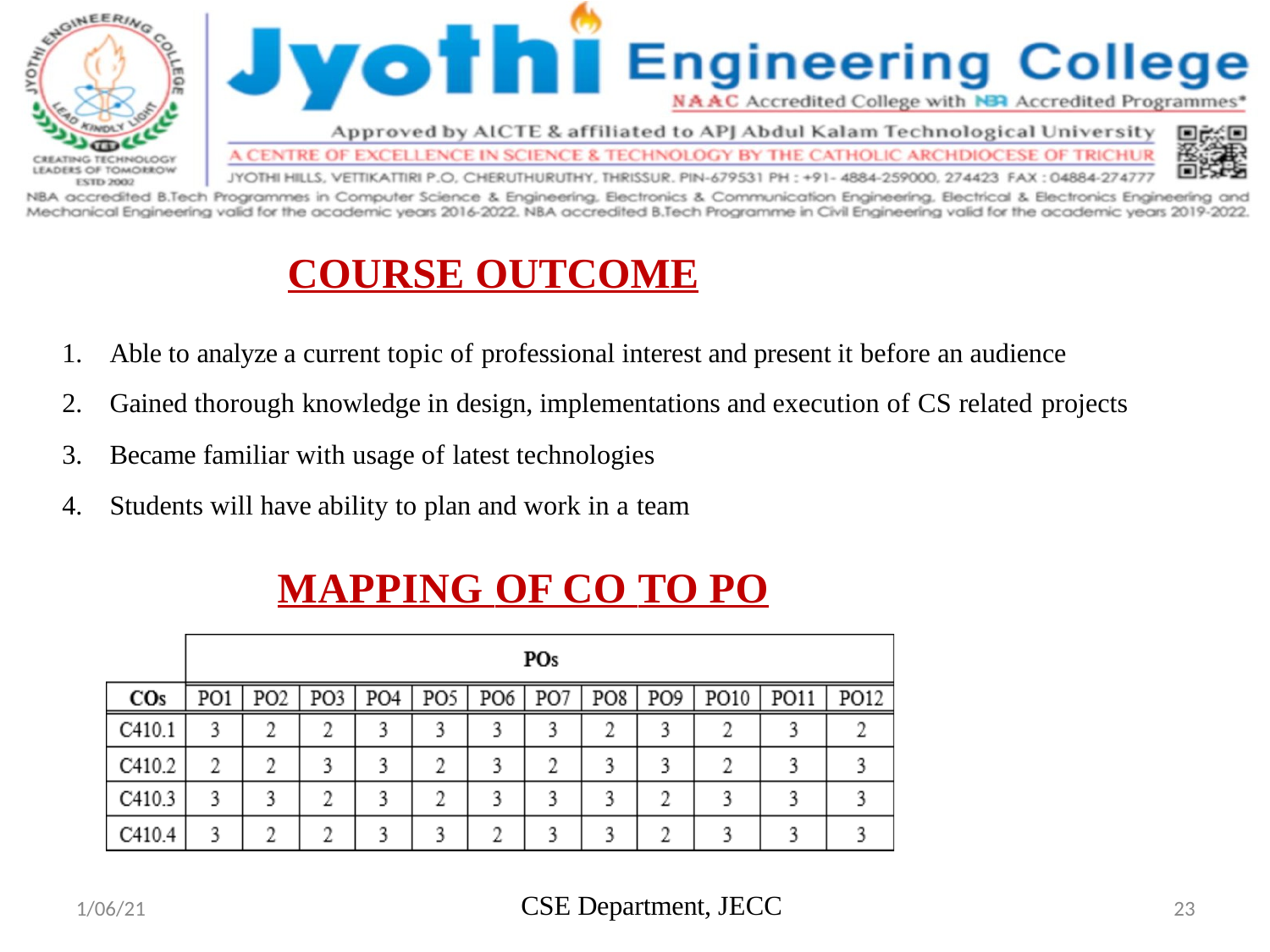

# COURSE OUTCOME
Able to analyze a current topic of professional interest and present it before an audience
Gained thorough knowledge in design, implementations and execution of CS related projects
Became familiar with usage of latest technologies
Students will have ability to plan and work in a team
MAPPING OF CO TO PO

CSE Department, JECC
1/06/21
23